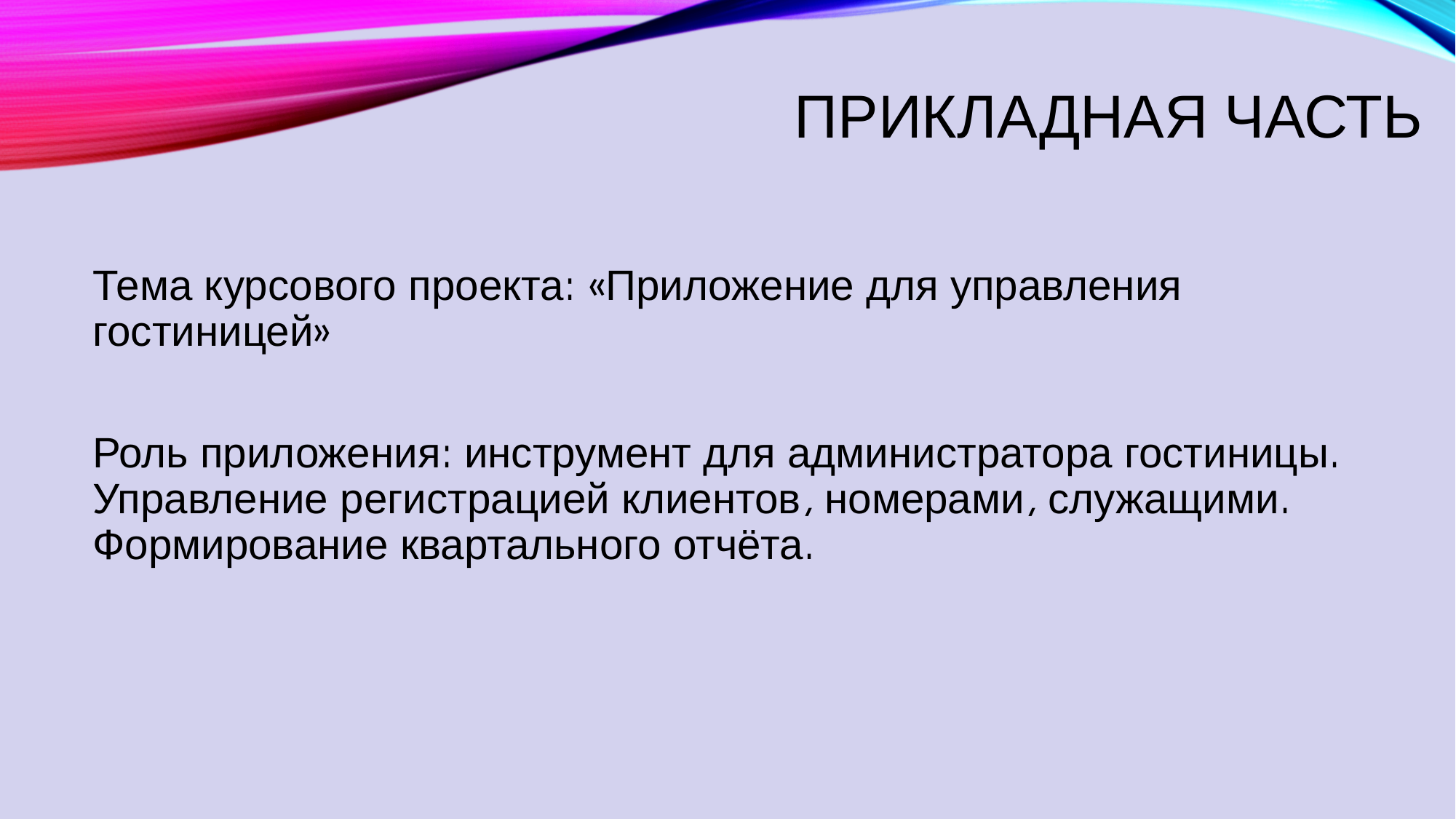

# Прикладная часть
Тема курсового проекта: «Приложение для управления гостиницей»

Роль приложения: инструмент для администратора гостиницы. Управление регистрацией клиентов, номерами, служащими. Формирование квартального отчёта.